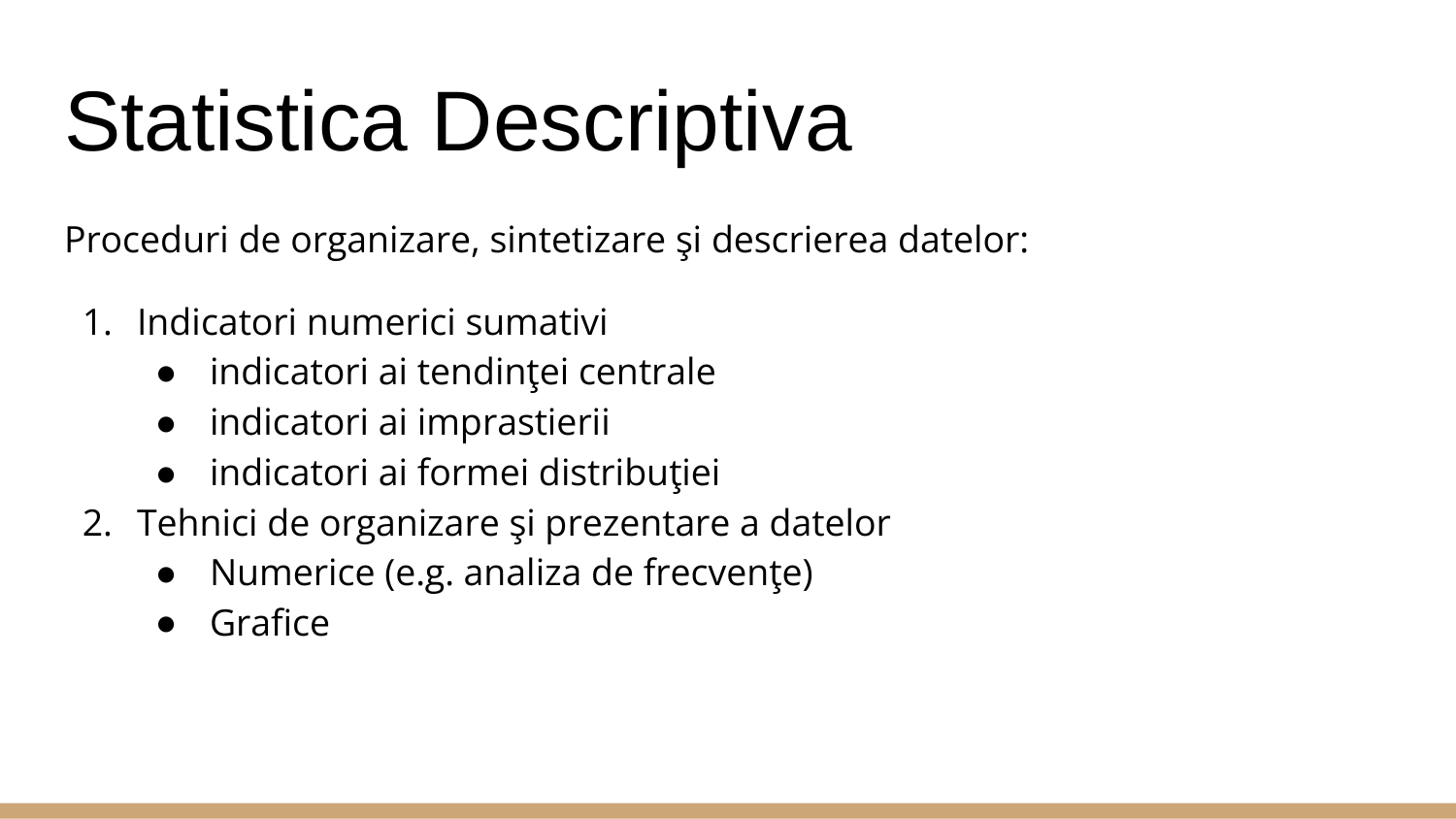

# Statistica Descriptiva
Proceduri de organizare, sintetizare şi descrierea datelor:
Indicatori numerici sumativi
indicatori ai tendinţei centrale
indicatori ai imprastierii
indicatori ai formei distribuţiei
Tehnici de organizare şi prezentare a datelor
Numerice (e.g. analiza de frecvenţe)
Grafice